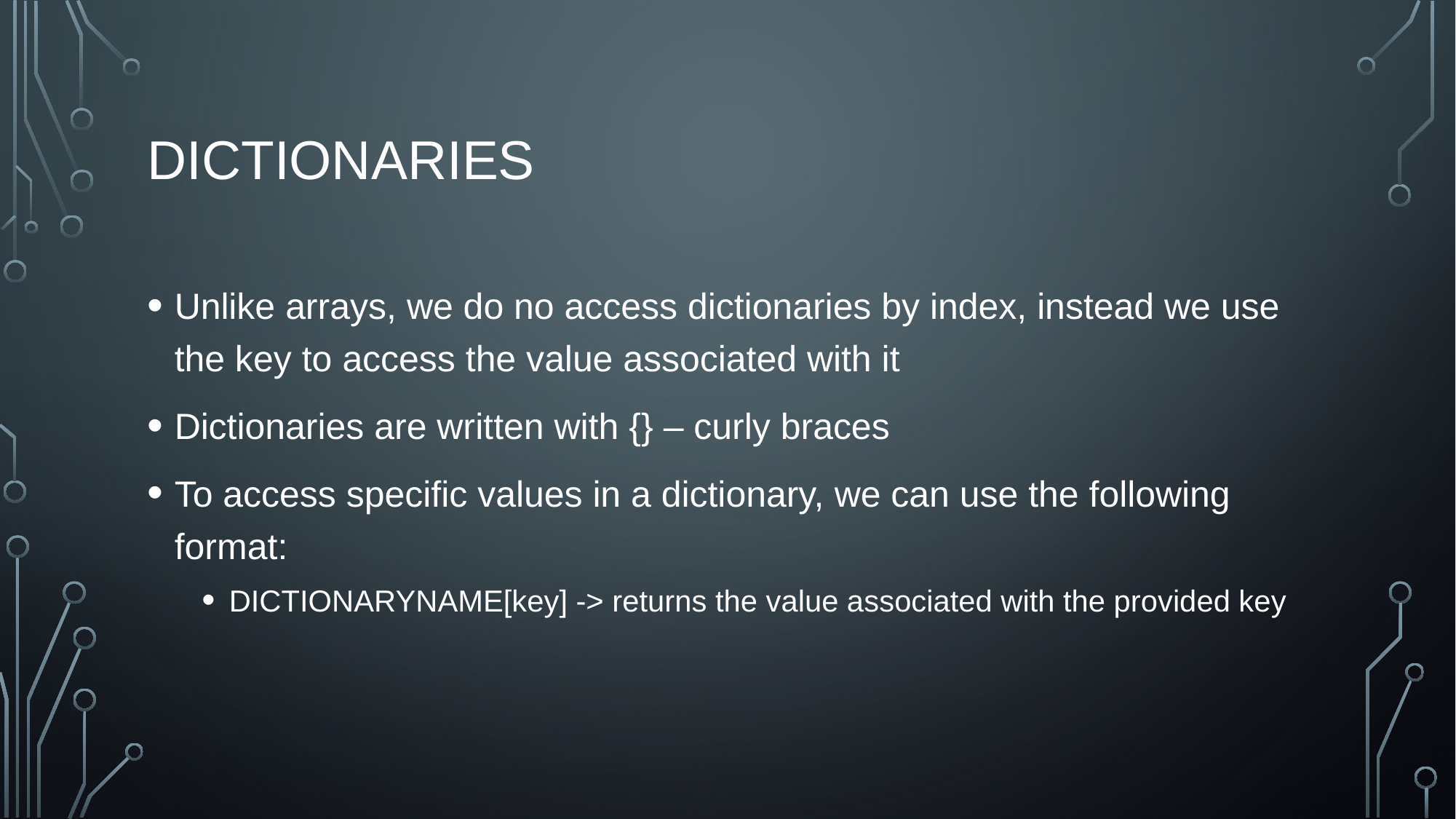

# Dictionaries
Unlike arrays, we do no access dictionaries by index, instead we use the key to access the value associated with it
Dictionaries are written with {} – curly braces
To access specific values in a dictionary, we can use the following format:
DICTIONARYNAME[key] -> returns the value associated with the provided key